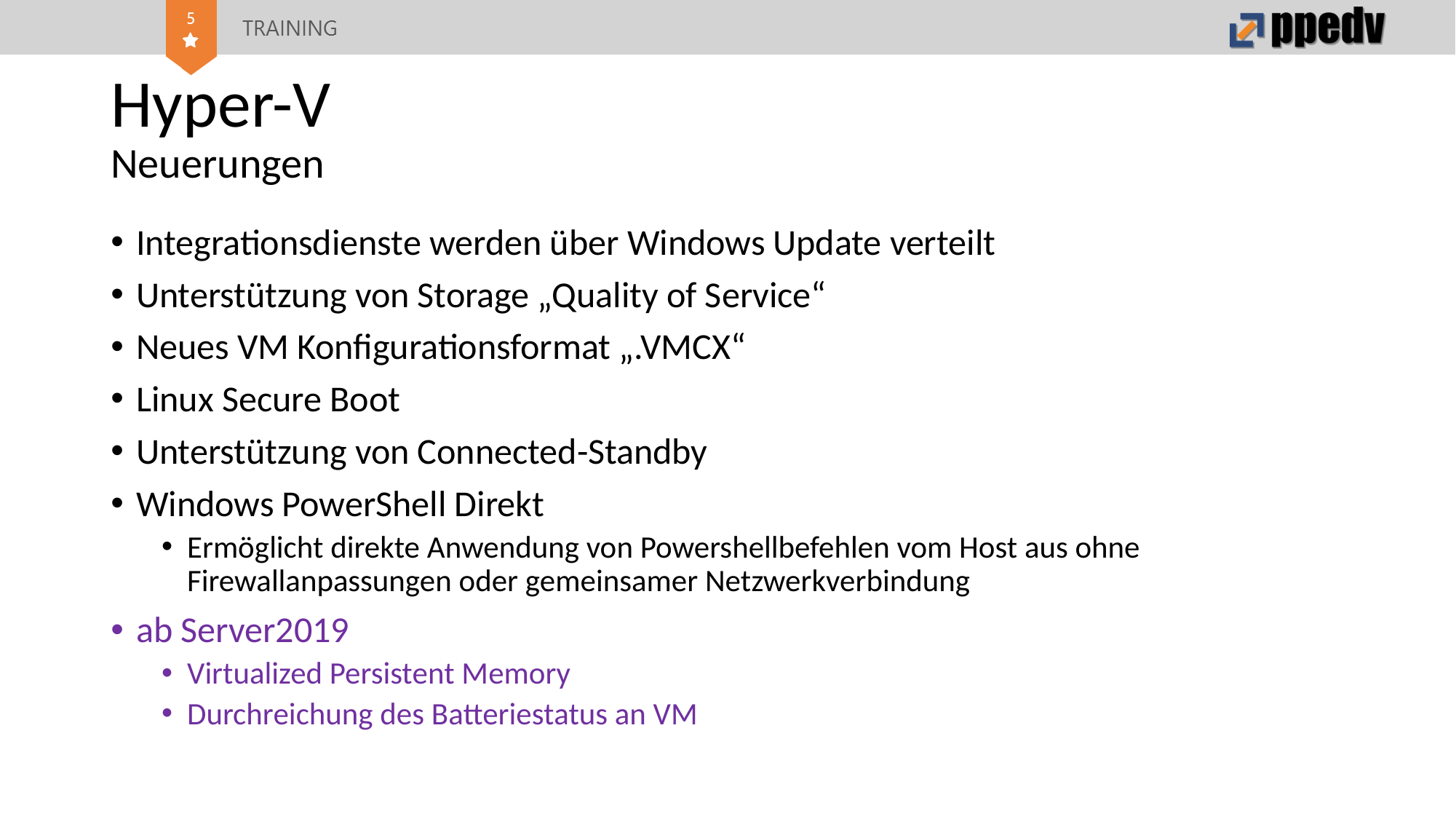

# Hyper-V Neuerungen
Integrationsdienste werden über Windows Update verteilt
Unterstützung von Storage „Quality of Service“
Neues VM Konfigurationsformat „.VMCX“
Linux Secure Boot
Unterstützung von Connected-Standby
Windows PowerShell Direkt
Ermöglicht direkte Anwendung von Powershellbefehlen vom Host aus ohne Firewallanpassungen oder gemeinsamer Netzwerkverbindung
ab Server2019
Virtualized Persistent Memory
Durchreichung des Batteriestatus an VM